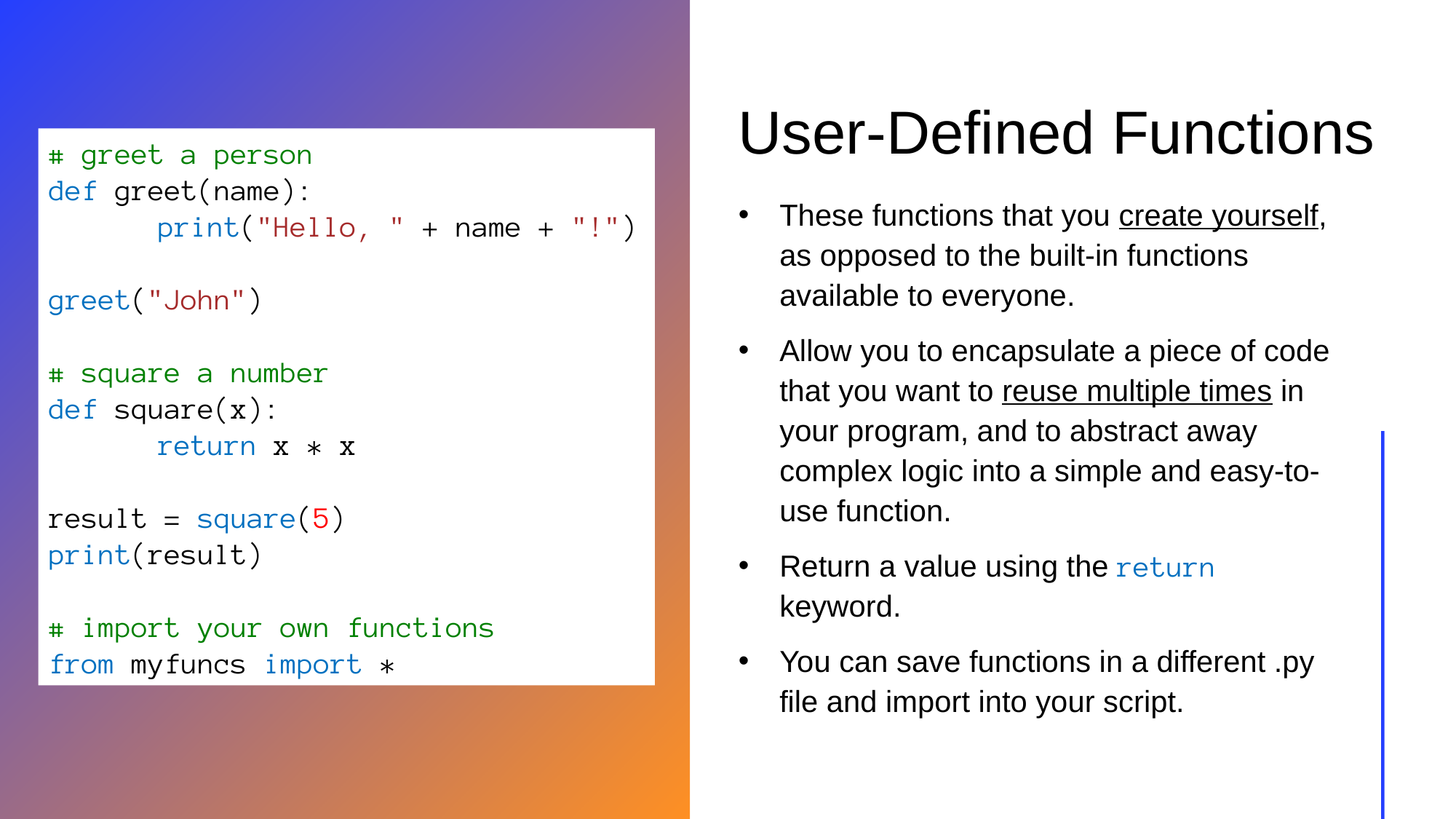

# User-Defined Functions
# greet a person
def greet(name):
	print("Hello, " + name + "!")

greet("John")

# square a number
def square(x):
	return x * x

result = square(5)
print(result)

# import your own functions
from myfuncs import *
These functions that you create yourself, as opposed to the built-in functions available to everyone.
Allow you to encapsulate a piece of code that you want to reuse multiple times in your program, and to abstract away complex logic into a simple and easy-to-use function.
Return a value using the return keyword.
You can save functions in a different .py file and import into your script.